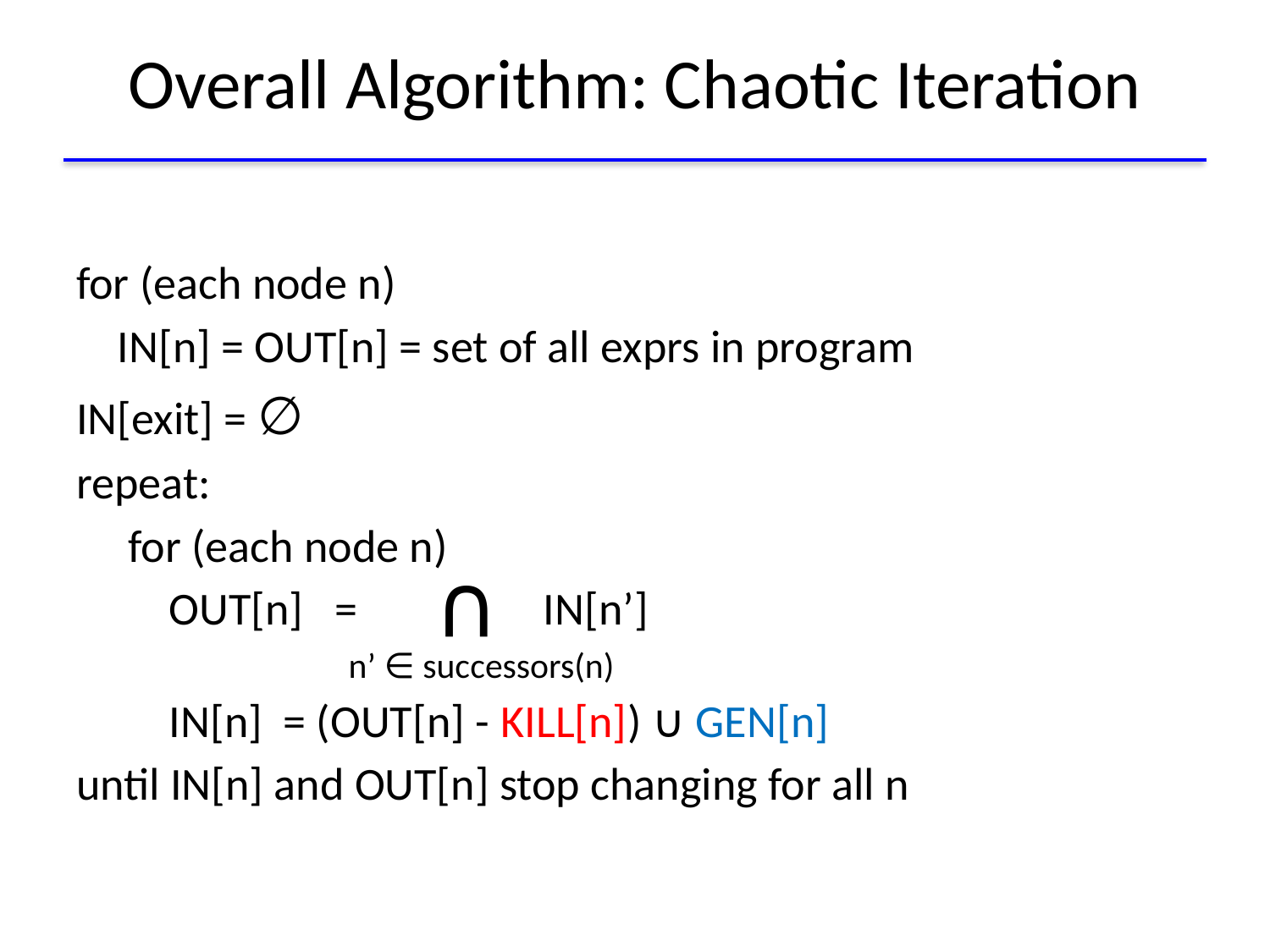

# Overall Algorithm: Chaotic Iteration
for (each node n)
    IN[n] = OUT[n] = set of all exprs in program
IN[exit] = ∅
repeat:
     for (each node n)
         OUT[n]   =                  IN[n’]
         IN[n]  = (OUT[n] - KILL[n]) ∪ GEN[n]
until IN[n] and OUT[n] stop changing for all n
∪
n’ ∈ successors(n)